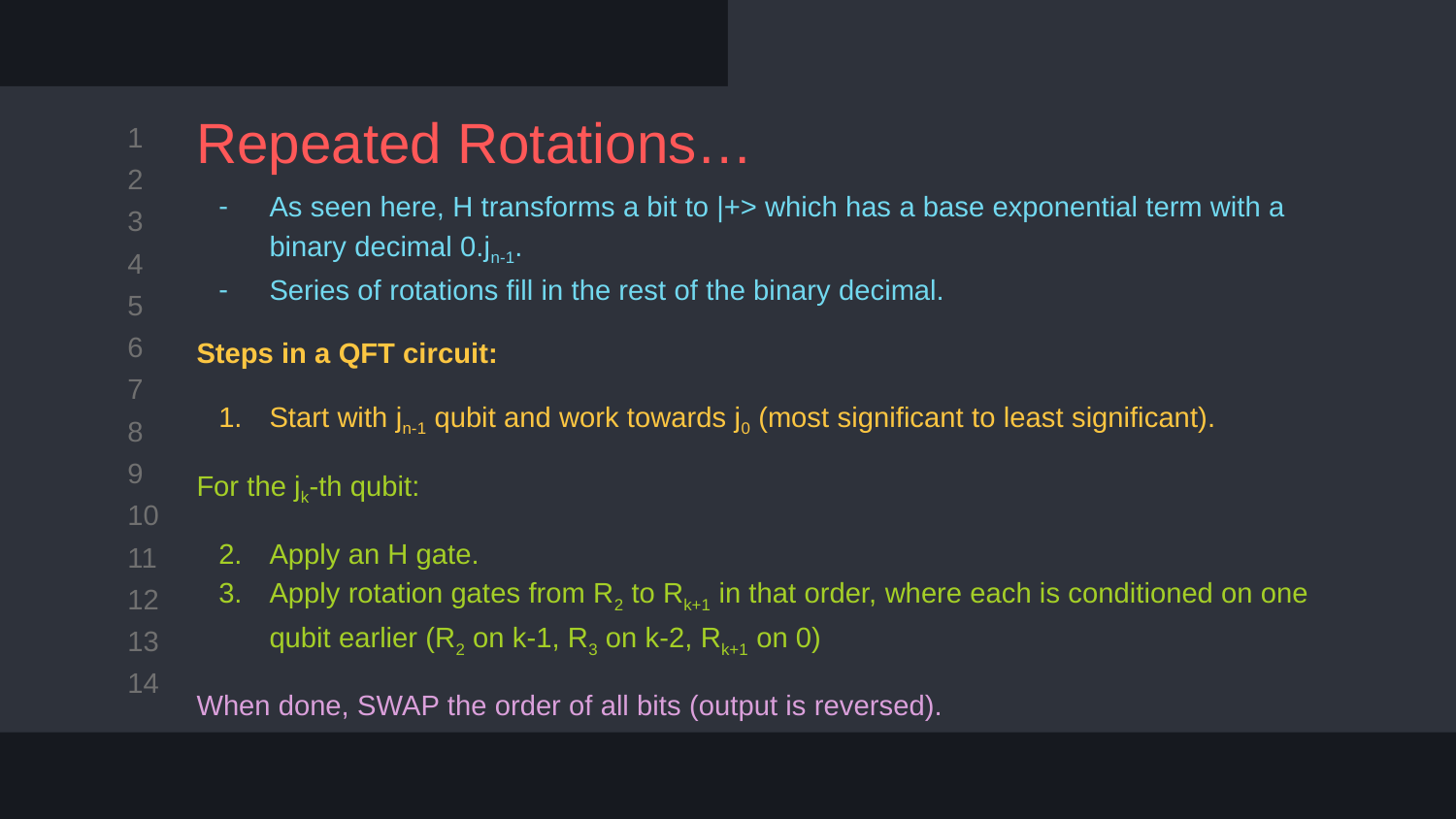

# Repeated Rotations…
As seen here, H transforms a bit to |+> which has a base exponential term with a binary decimal 0.jn-1.
Series of rotations fill in the rest of the binary decimal.
Steps in a QFT circuit:
Start with jn-1 qubit and work towards j0 (most significant to least significant).
For the jk-th qubit:
Apply an H gate.
Apply rotation gates from R2 to Rk+1 in that order, where each is conditioned on one qubit earlier (R2 on k-1, R3 on k-2, Rk+1 on 0)
When done, SWAP the order of all bits (output is reversed).